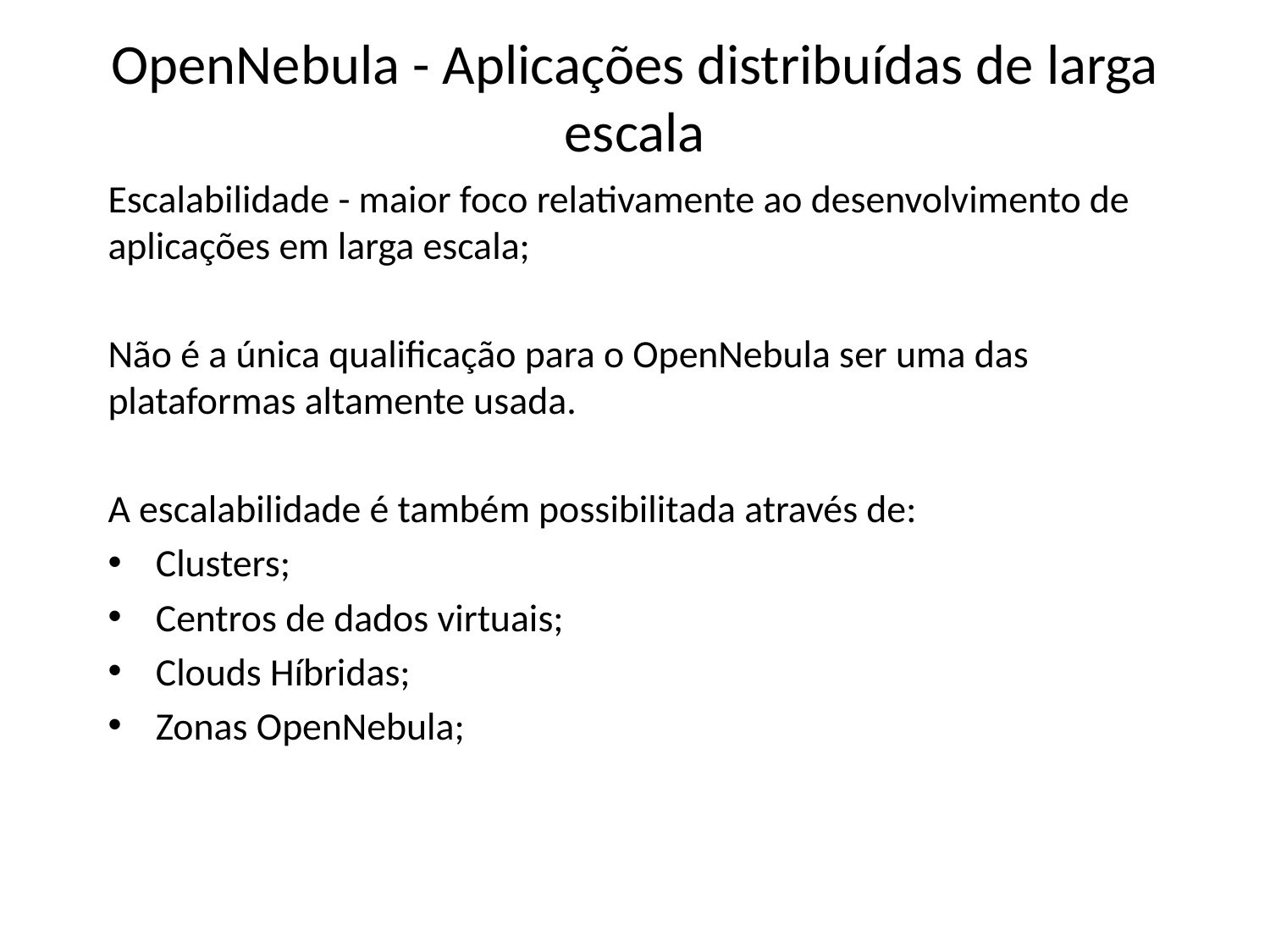

# OpenNebula - Aplicações distribuídas de larga escala
Escalabilidade - maior foco relativamente ao desenvolvimento de aplicações em larga escala;

Não é a única qualificação para o OpenNebula ser uma das plataformas altamente usada.

A escalabilidade é também possibilitada através de:
Clusters;
Centros de dados virtuais;
Clouds Híbridas;
Zonas OpenNebula;